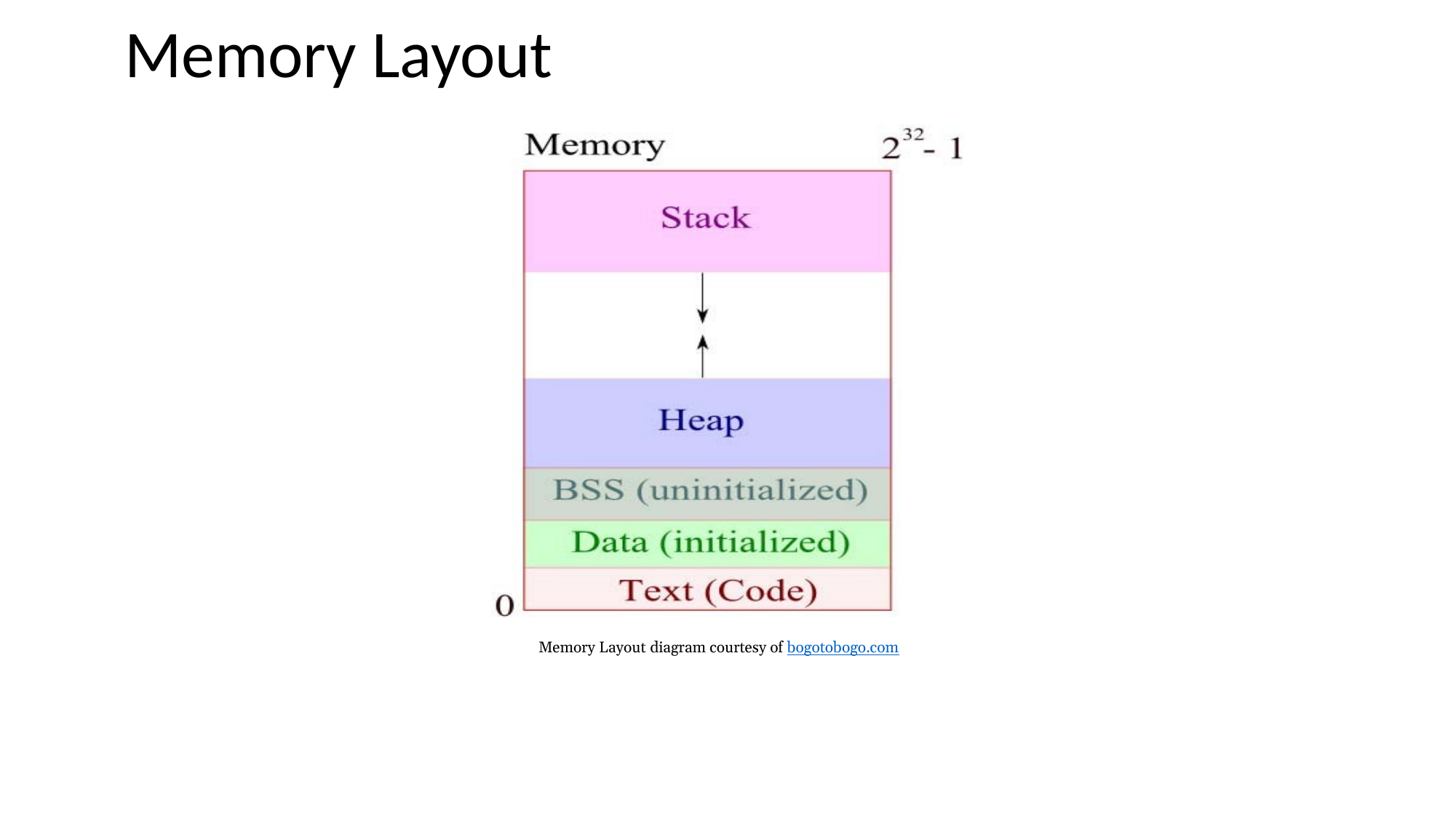

# Memory Layout

Memory Layout diagram courtesy of bogotobogo.com